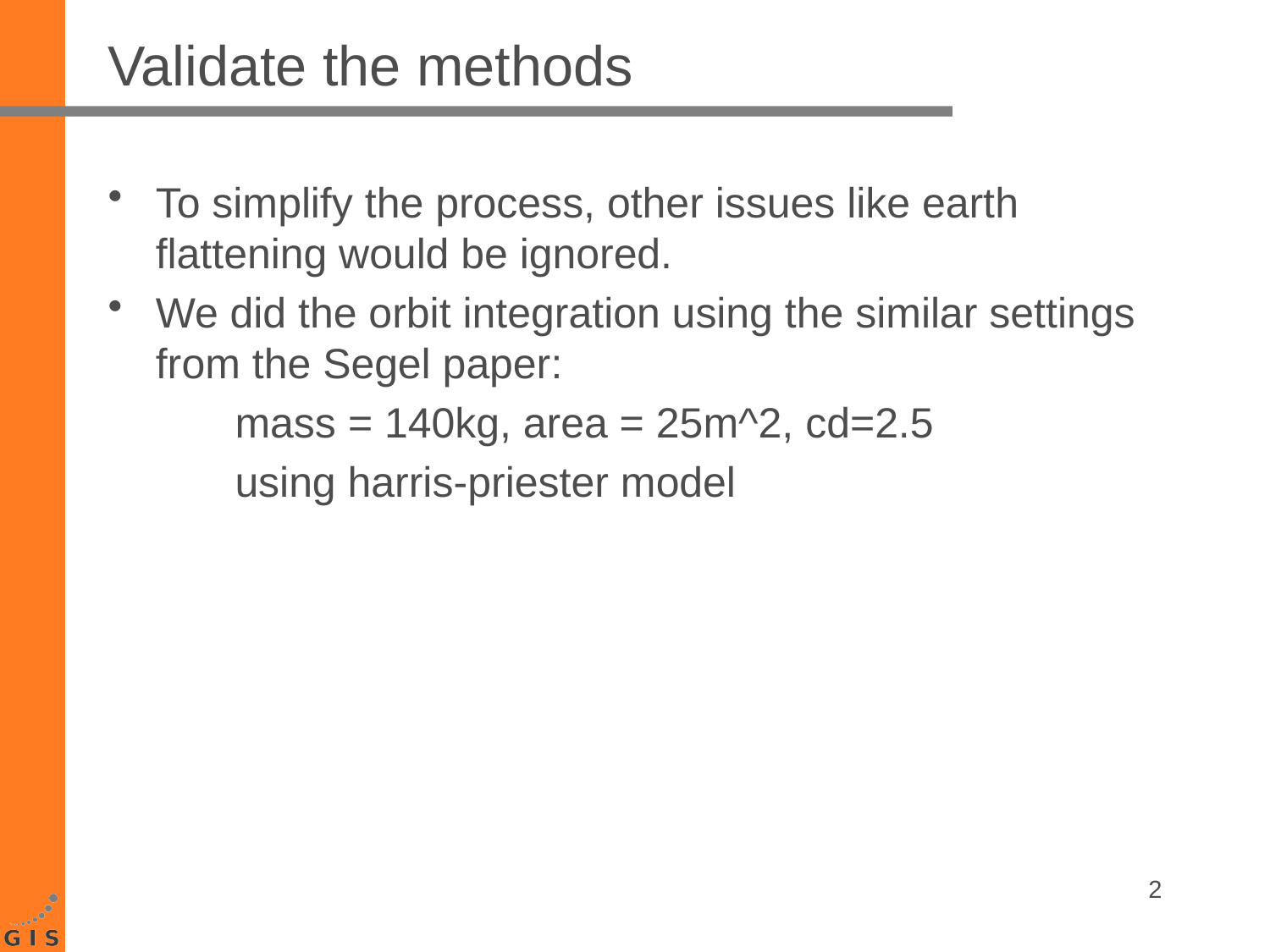

# Validate the methods
To simplify the process, other issues like earth  flattening would be ignored.
We did the orbit integration using the similar settings from the Segel paper:
	mass = 140kg, area = 25m^2, cd=2.5
	using harris-priester model
2